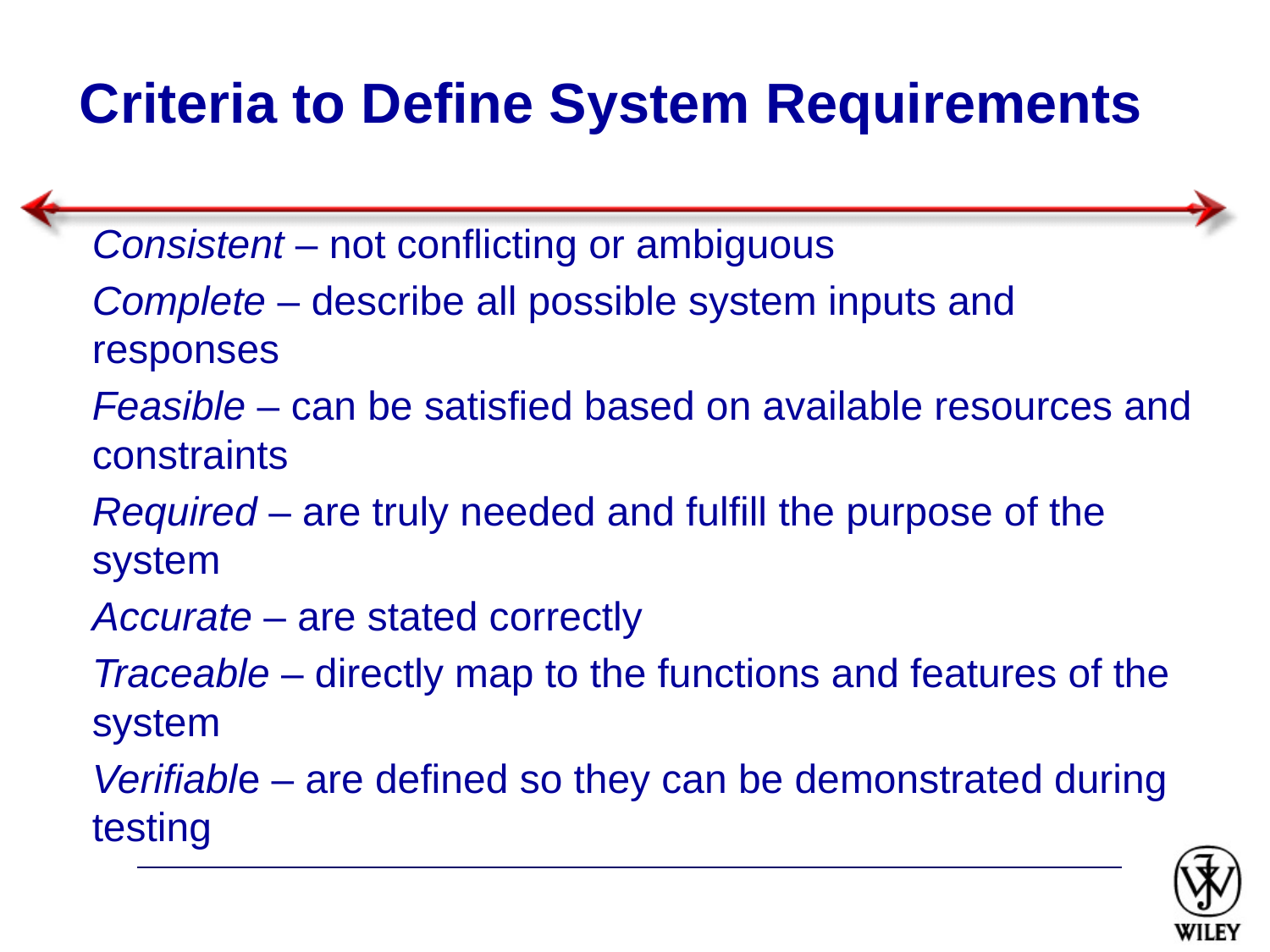

# Criteria to Define System Requirements
Consistent – not conflicting or ambiguous
Complete – describe all possible system inputs and responses
Feasible – can be satisfied based on available resources and constraints
Required – are truly needed and fulfill the purpose of the system
Accurate – are stated correctly
Traceable – directly map to the functions and features of the system
Verifiable – are defined so they can be demonstrated during testing